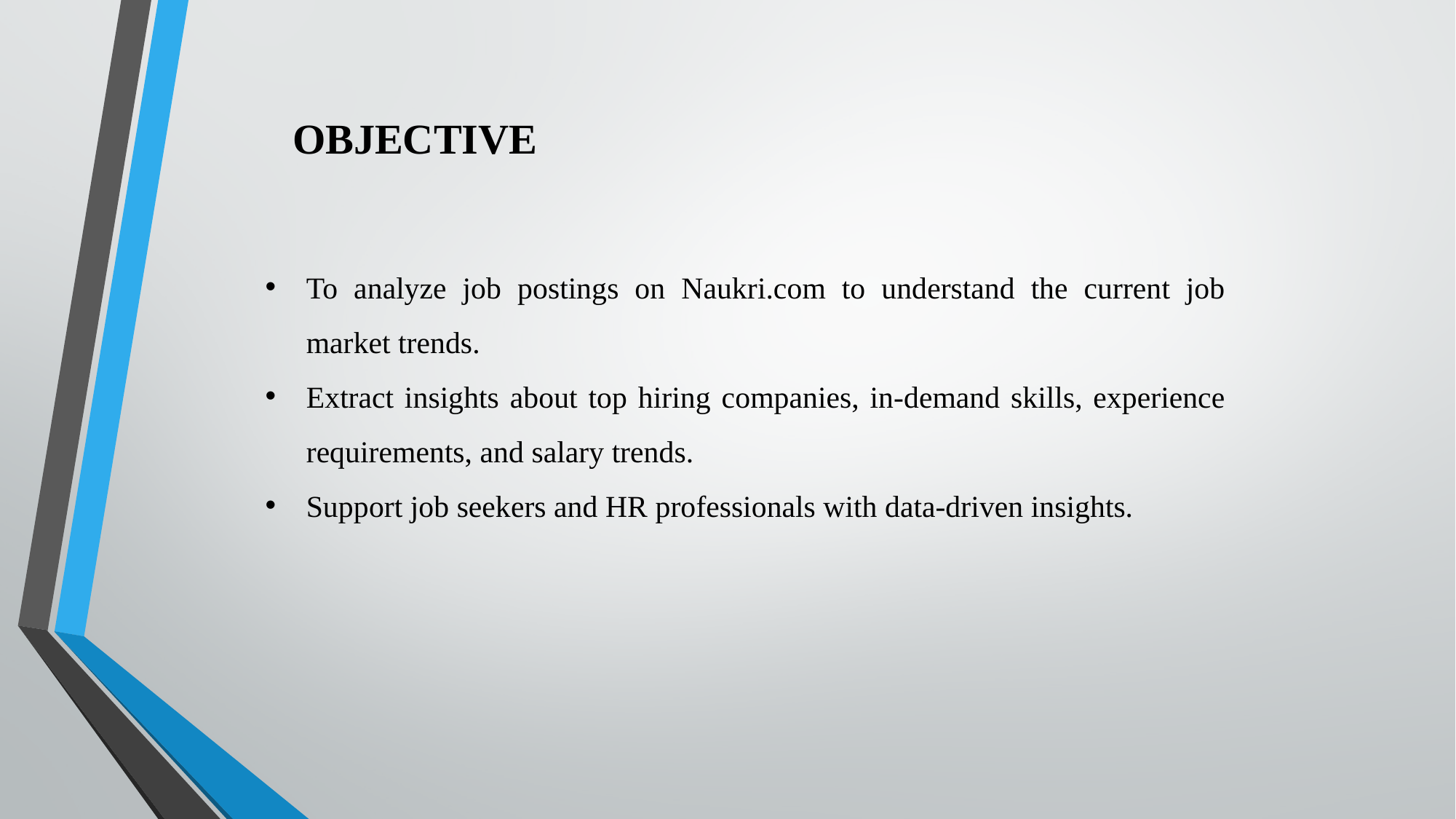

# OBJECTIVE
To analyze job postings on Naukri.com to understand the current job market trends.
Extract insights about top hiring companies, in-demand skills, experience requirements, and salary trends.
Support job seekers and HR professionals with data-driven insights.